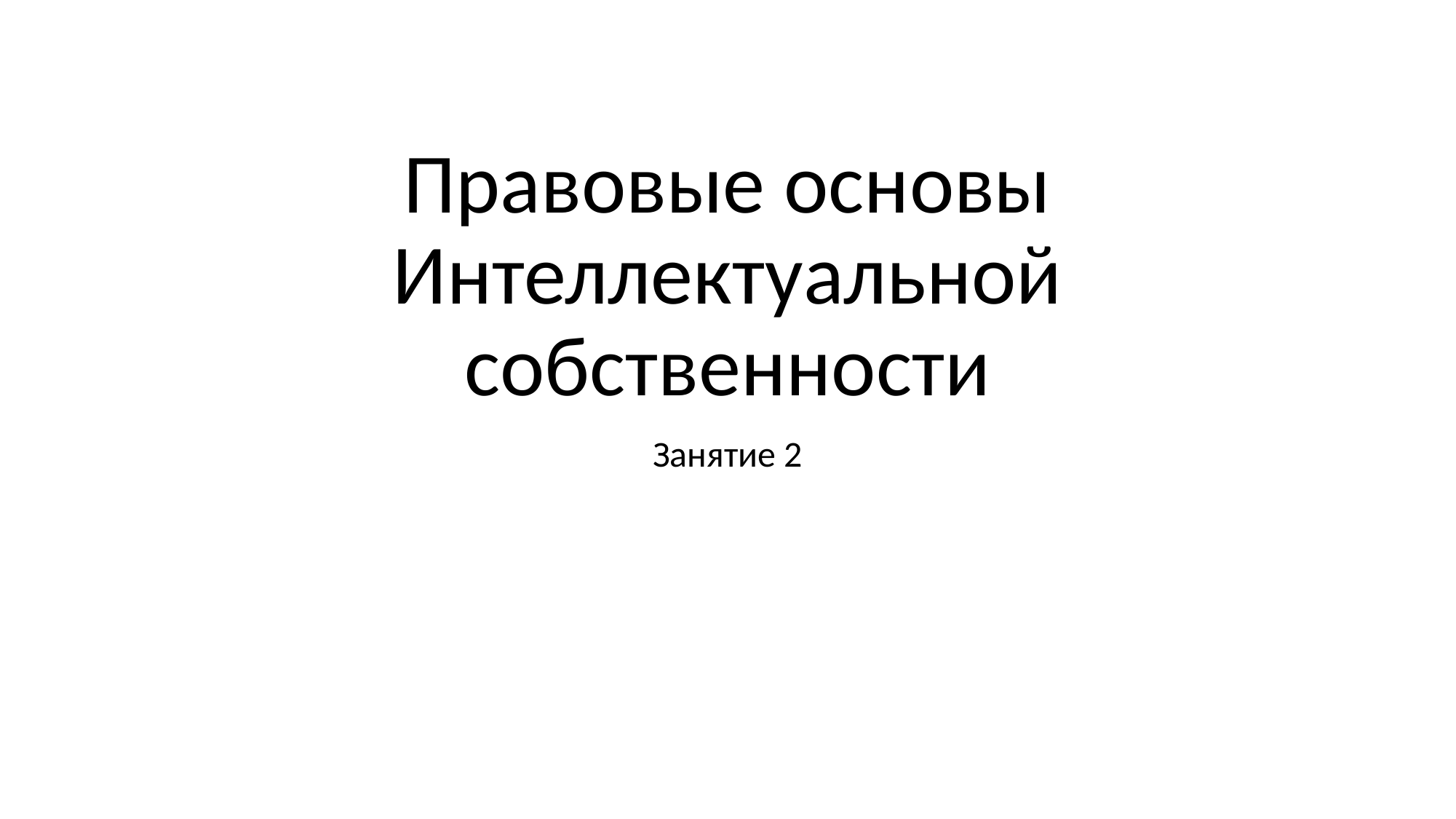

# Правовые основы Интеллектуальной собственности
Занятие 2